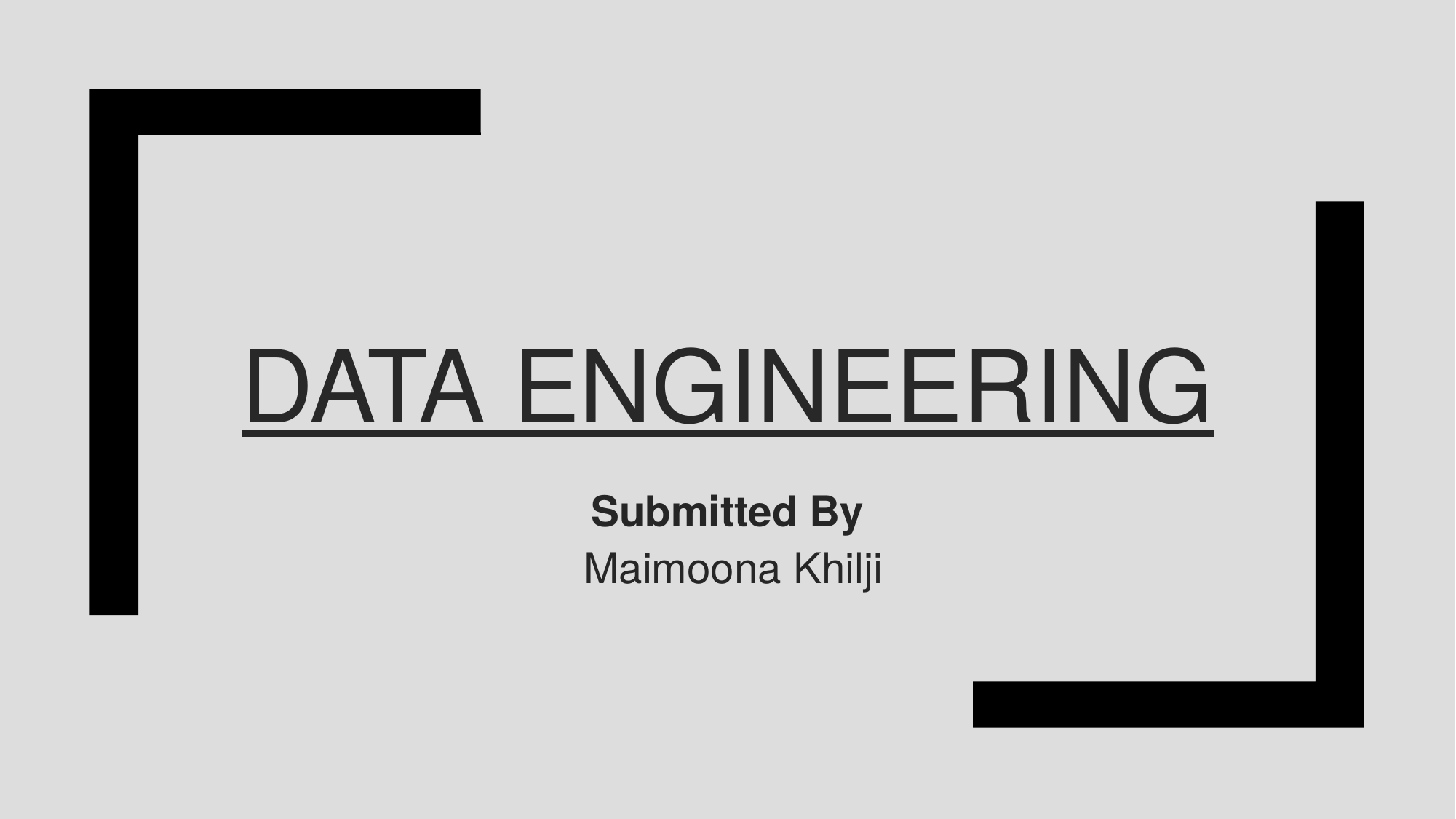

# Data Engineering
Submitted By
 Maimoona Khilji